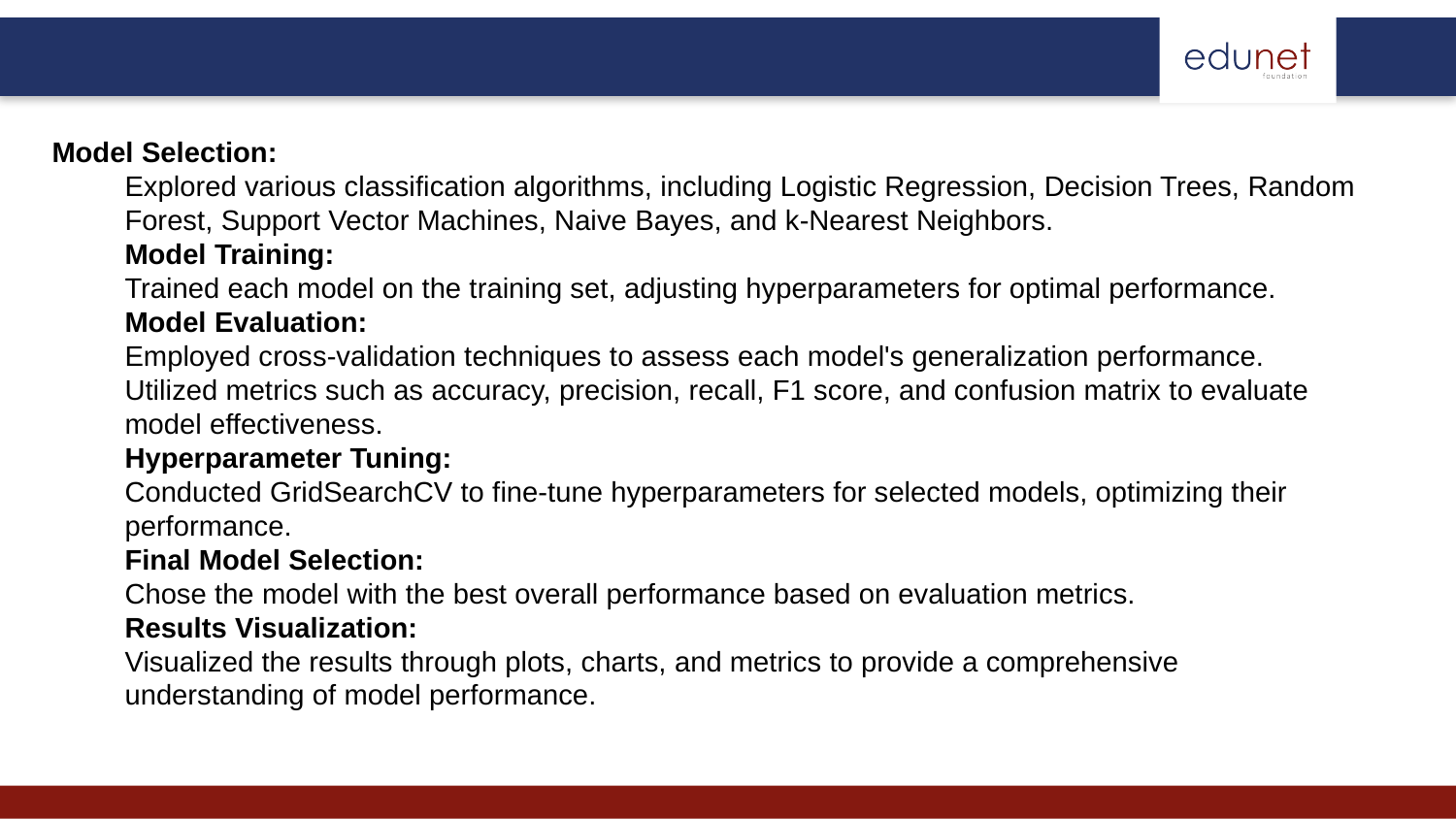

Model Selection:
Explored various classification algorithms, including Logistic Regression, Decision Trees, Random Forest, Support Vector Machines, Naive Bayes, and k-Nearest Neighbors.
Model Training:
Trained each model on the training set, adjusting hyperparameters for optimal performance.
Model Evaluation:
Employed cross-validation techniques to assess each model's generalization performance.
Utilized metrics such as accuracy, precision, recall, F1 score, and confusion matrix to evaluate model effectiveness.
Hyperparameter Tuning:
Conducted GridSearchCV to fine-tune hyperparameters for selected models, optimizing their performance.
Final Model Selection:
Chose the model with the best overall performance based on evaluation metrics.
Results Visualization:
Visualized the results through plots, charts, and metrics to provide a comprehensive understanding of model performance.